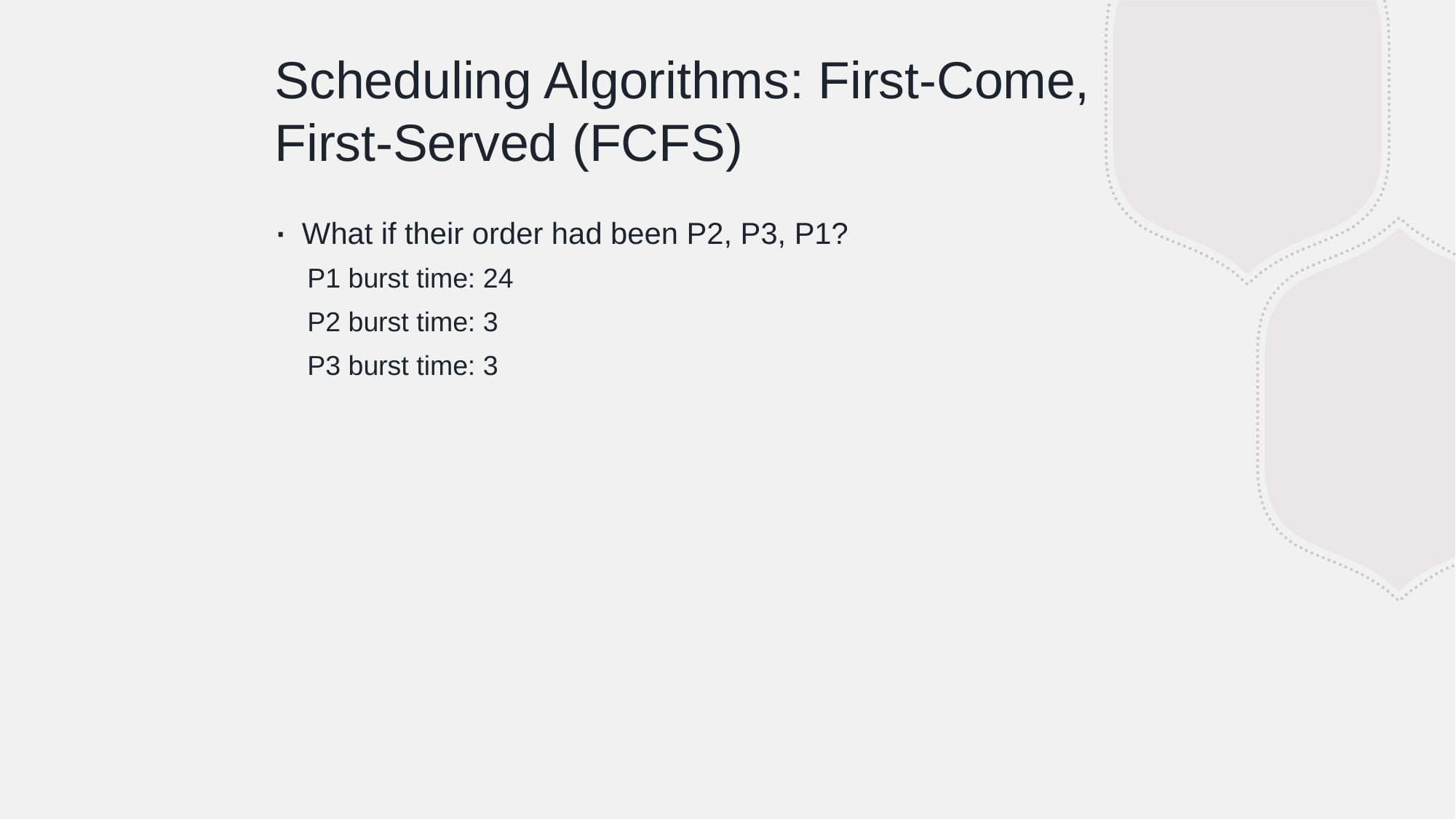

# Scheduling Algorithms: First-Come, First-Served (FCFS)
What if their order had been P2, P3, P1?
P1 burst time: 24
P2 burst time: 3
P3 burst time: 3